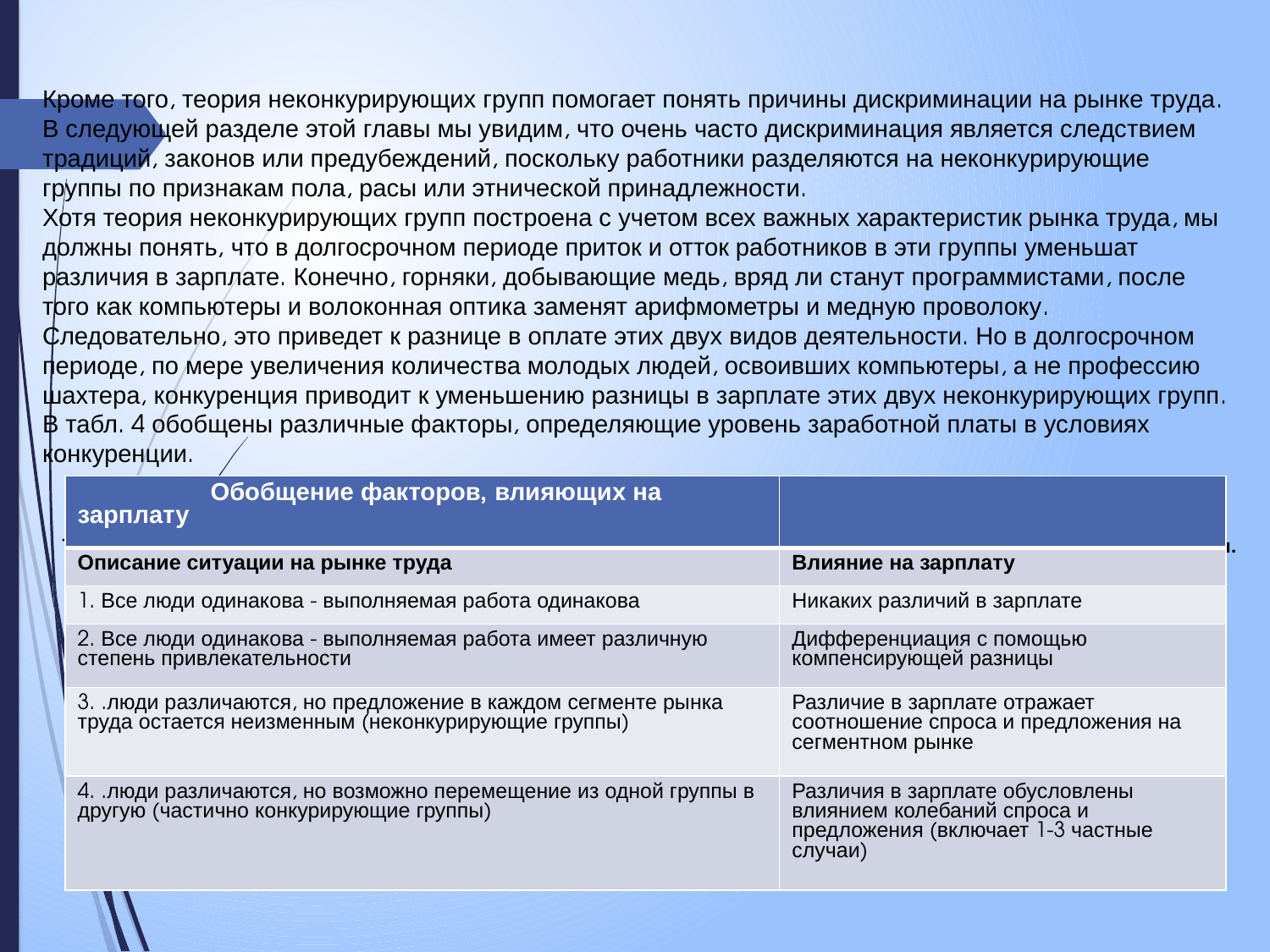

Кроме того, теория неконкурирующих групп помогает понять причины дискриминации на рынке труда. В следующей разделе этой главы мы увидим, что очень часто дискриминация является следствием традиций, законов или предубеждений, поскольку работники разделяются на неконкурирующие группы по признакам пола, расы или этнической принадлежности.
Хотя теория неконкурирующих групп построена с учетом всех важных характеристик рынка труда, мы должны понять, что в долгосрочном периоде приток и отток работников в эти группы уменьшат различия в зарплате. Конечно, горняки, добывающие медь, вряд ли станут программистами, после того как компьютеры и волоконная оптика заменят арифмометры и медную проволоку. Следовательно, это приведет к разнице в оплате этих двух видов деятельности. Но в долгосрочном периоде, по мере увеличения количества молодых людей, освоивших компьютеры, а не профессию шахтера, конкуренция приводит к уменьшению разницы в зарплате этих двух неконкурирующих групп.
В табл. 4 обобщены различные факторы, определяющие уровень заработной платы в условиях конкуренции.
| Обобщение факторов, влияющих на зарплату |  |
| --- | --- |
| Описание ситуации на рынке труда | Влияние на зарплату |
| 1. Все люди одинакова - выполняемая работа одинакова | Никаких различий в зарплате |
| 2. Все люди одинакова - выполняемая работа имеет различную степень привлекательности | Дифференциация с помощью компенсирующей разницы |
| 3. .люди различаются, но предложение в каждом сегменте рынка труда остается неизменным (неконкурирующие группы) | Различие в зарплате отражает соотношение спроса и предложения на сегментном рынке |
| 4. .люди различаются, но возможно перемещение из одной группы в другую (частично конкурирующие группы) | Различия в зарплате обусловлены влиянием колебаний спроса и предложения (включает 1-3 частные случаи) |
Таблица 4. Структура заработной платы в условиях конкуренции демонстрирует серьезные различия в методах ее установлен.